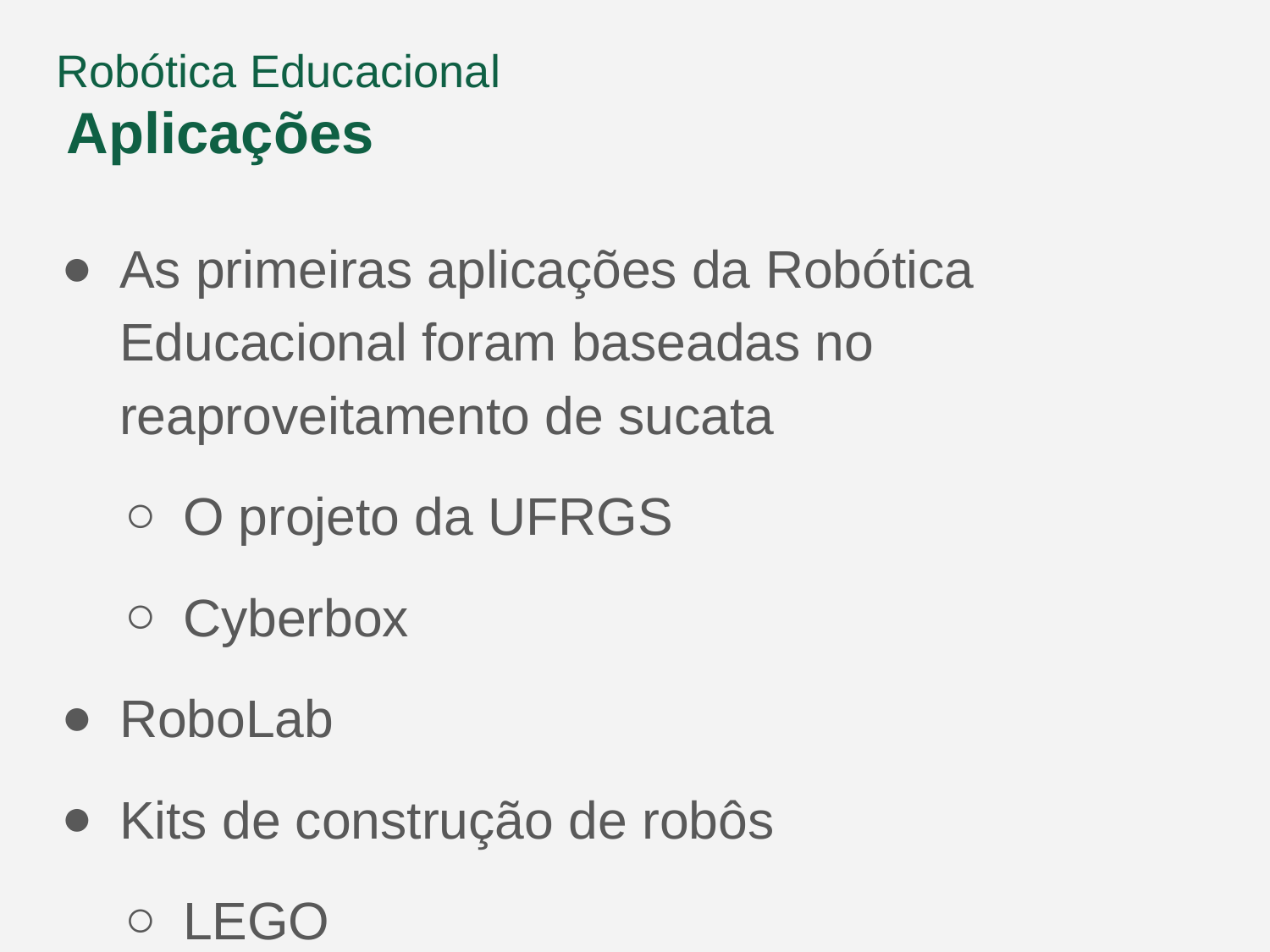

# Robótica Educacional
Aplicações
As primeiras aplicações da Robótica Educacional foram baseadas no reaproveitamento de sucata
O projeto da UFRGS
Cyberbox
RoboLab
Kits de construção de robôs
LEGO
Arduino